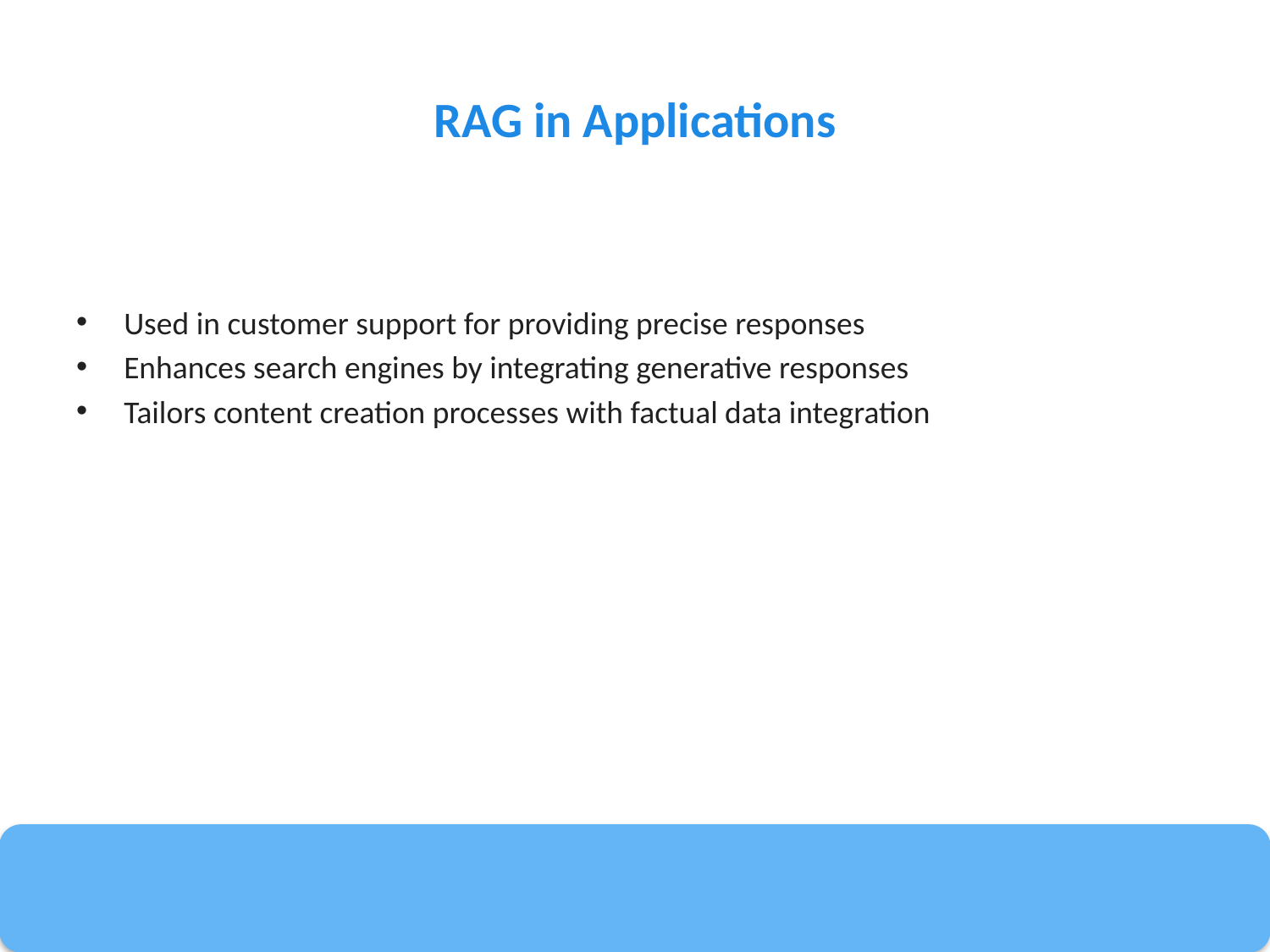

# RAG in Applications

Used in customer support for providing precise responses
Enhances search engines by integrating generative responses
Tailors content creation processes with factual data integration